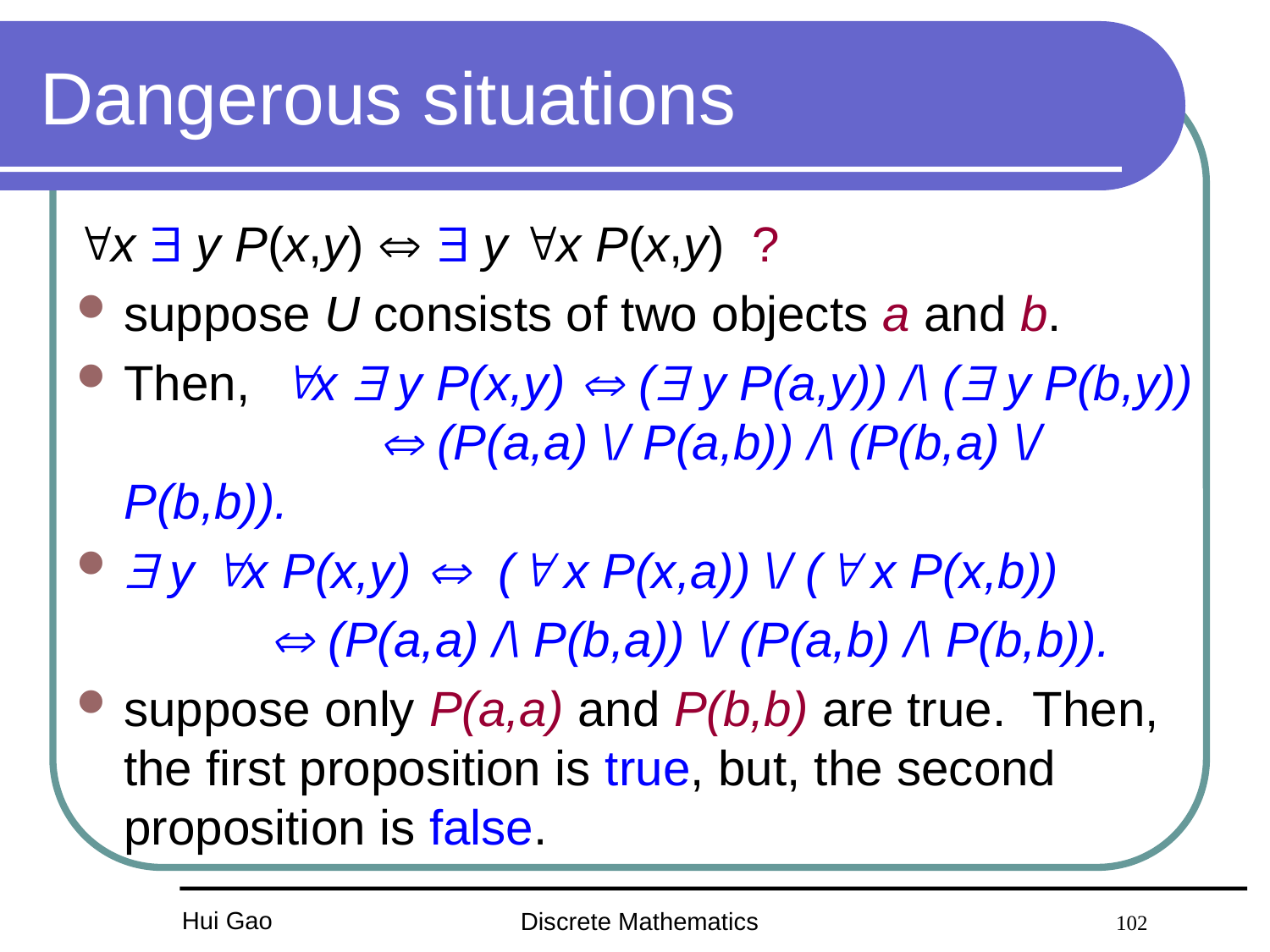

# Dangerous situations
∀x ∃ y P(x,y) ⇔ ∃ y ∀x P(x,y)  ?
suppose U consists of two objects a and b.
Then,  ∀x ∃ y P(x,y) ⇔ (∃ y P(a,y)) /\ (∃ y P(b,y))
		⇔ (P(a,a) \/ P(a,b)) /\ (P(b,a) \/ P(b,b)).
∃ y ∀x P(x,y) ⇔  (∀ x P(x,a)) \/ (∀ x P(x,b))
              ⇔ (P(a,a) /\ P(b,a)) \/ (P(a,b) /\ P(b,b)).
suppose only P(a,a) and P(b,b) are true.  Then, the first proposition is true, but, the second proposition is false.